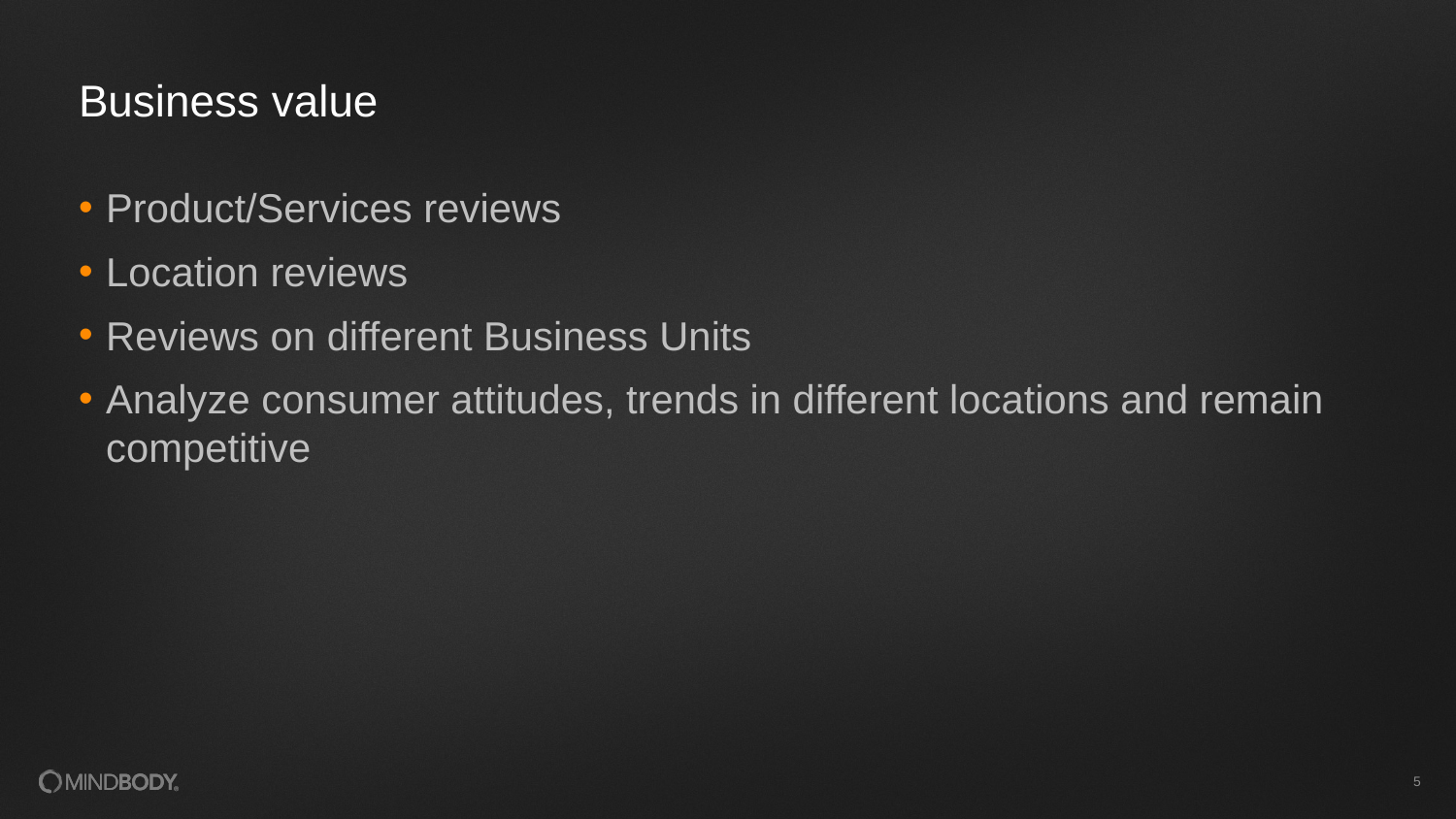

# Business value
Product/Services reviews
Location reviews
Reviews on different Business Units
Analyze consumer attitudes, trends in different locations and remain competitive

5